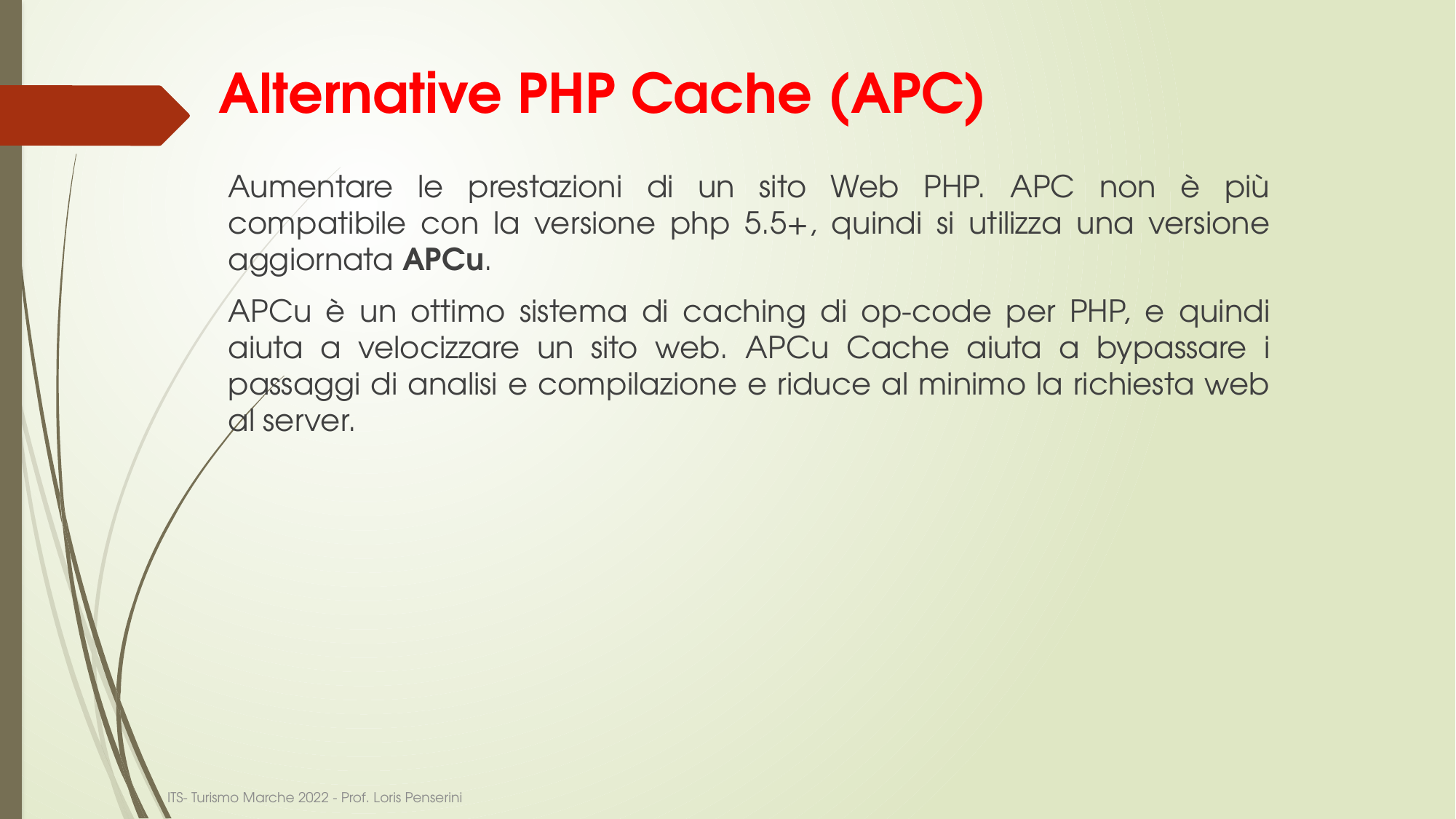

# Alternative PHP Cache (APC)
Aumentare le prestazioni di un sito Web PHP. APC non è più compatibile con la versione php 5.5+, quindi si utilizza una versione aggiornata APCu.
APCu è un ottimo sistema di caching di op-code per PHP, e quindi aiuta a velocizzare un sito web. APCu Cache aiuta a bypassare i passaggi di analisi e compilazione e riduce al minimo la richiesta web al server.
ITS- Turismo Marche 2022 - Prof. Loris Penserini